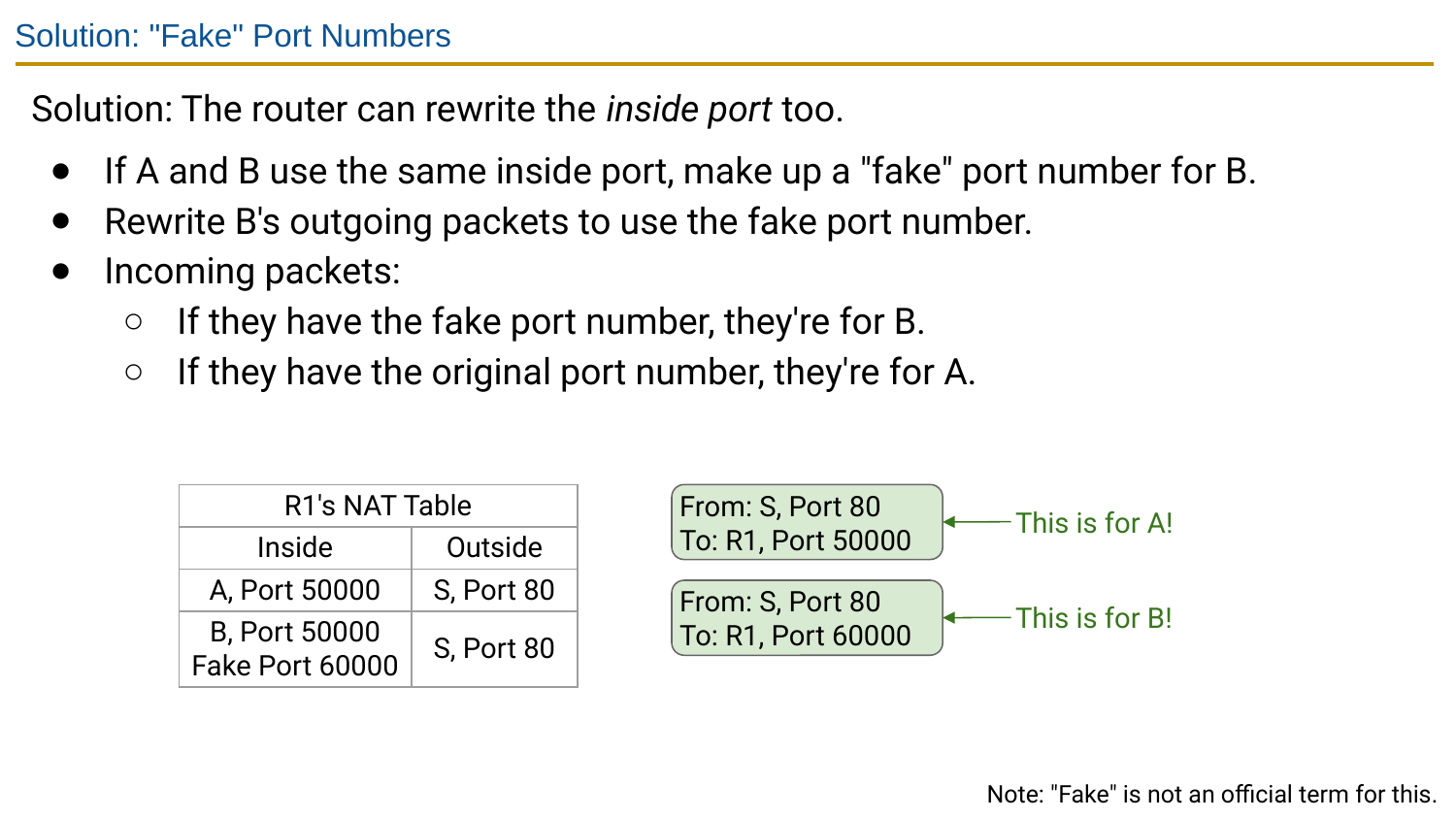

# Solution: "Fake" Port Numbers
Solution: The router can rewrite the inside port too.
If A and B use the same inside port, make up a "fake" port number for B.
Rewrite B's outgoing packets to use the fake port number.
Incoming packets:
If they have the fake port number, they're for B.
If they have the original port number, they're for A.
From: S, Port 80
To: R1, Port 50000
| R1's NAT Table |  |
| --- | --- |
| Inside | Outside |
| A, Port 50000 | S, Port 80 |
| B, Port 50000 Fake Port 60000 | S, Port 80 |
This is for A!
From: S, Port 80
To: R1, Port 60000
This is for B!
Note: "Fake" is not an official term for this.